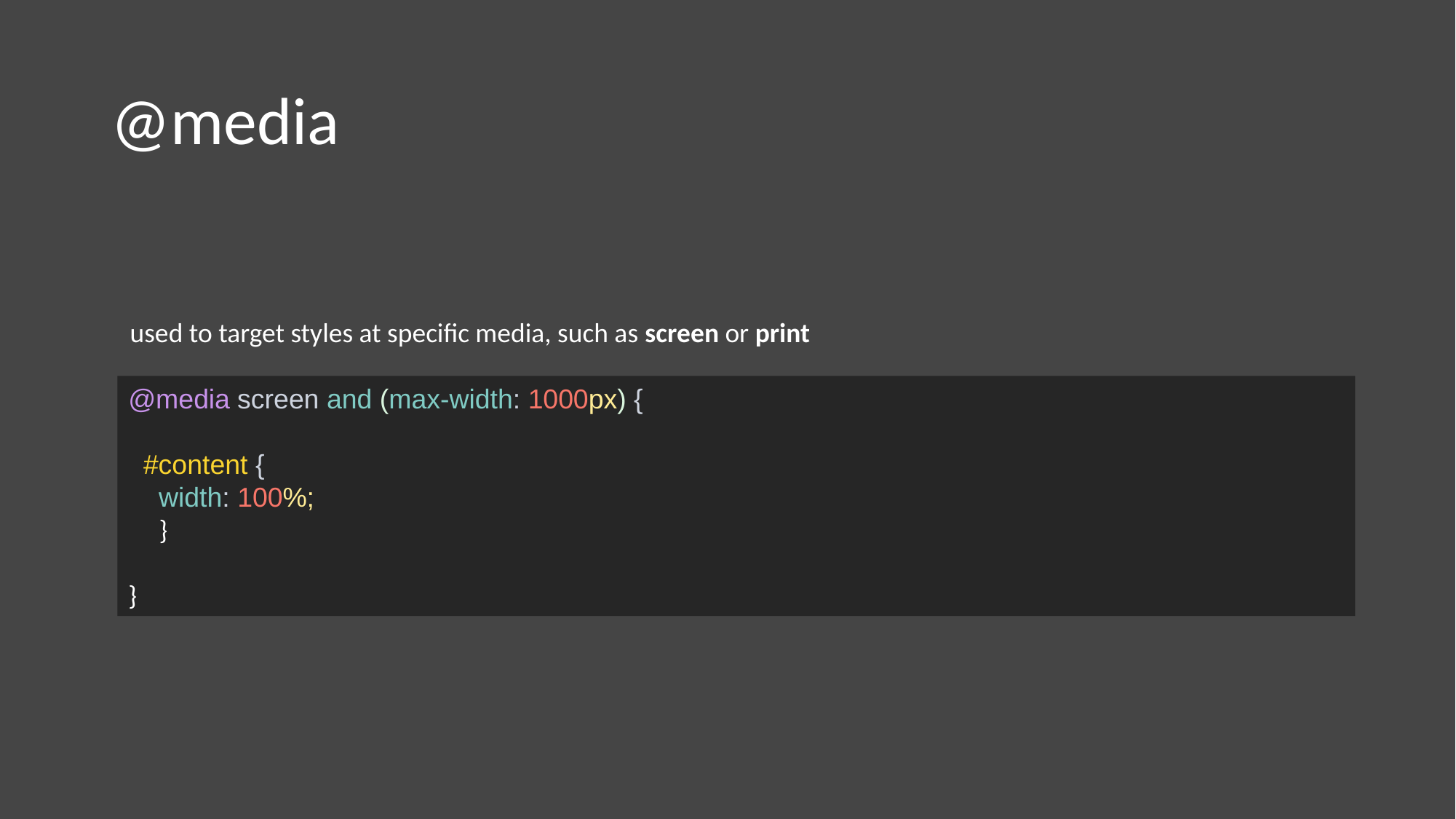

# @media
used to target styles at specific media, such as screen or print
@media screen and (max-width: 1000px) {
  #content {
    width: 100%;
     }

}